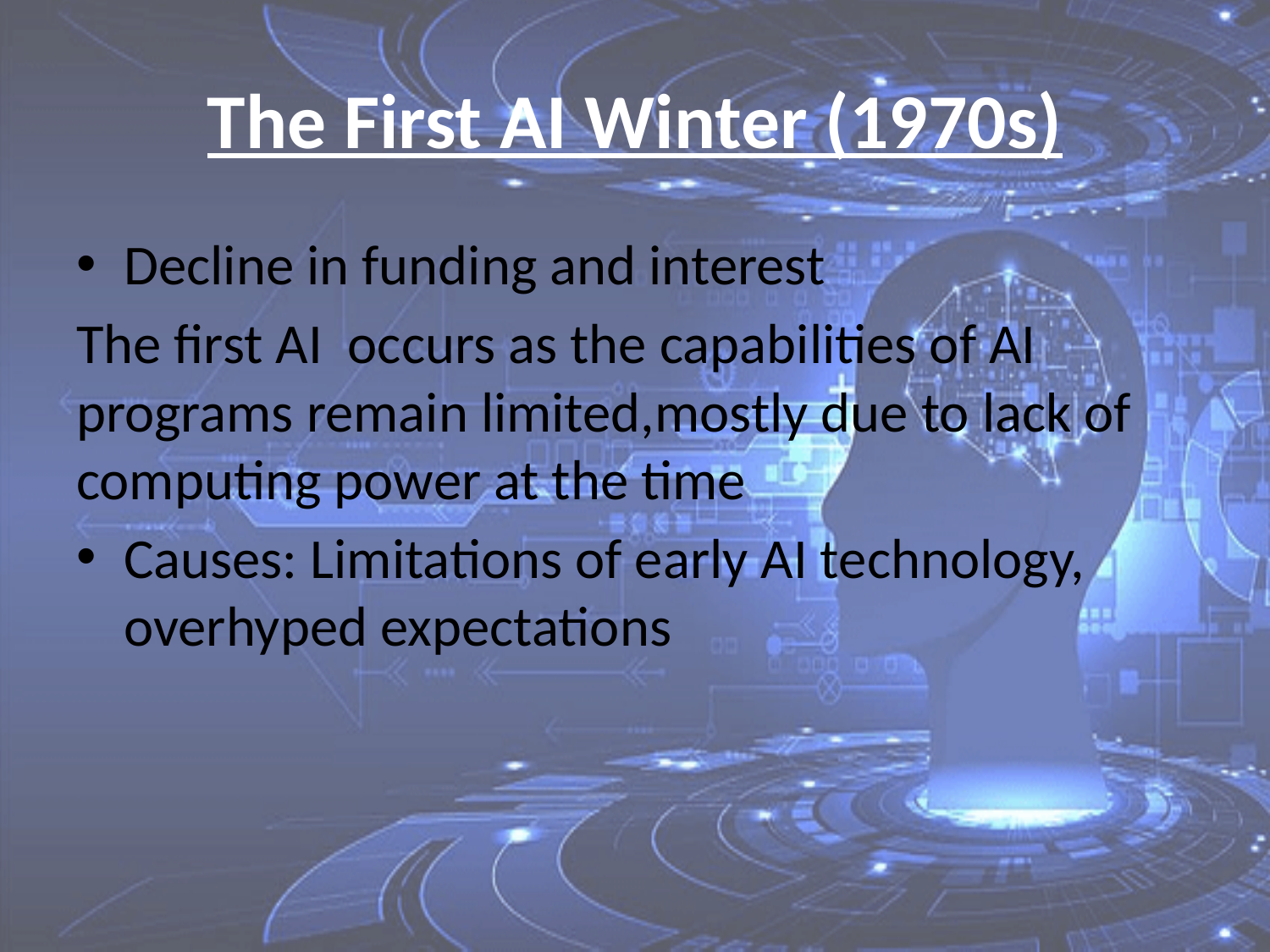

# The First AI Winter (1970s)
Decline in funding and interest
The first AI  occurs as the capabilities of AI programs remain limited,mostly due to lack of computing power at the time
Causes: Limitations of early AI technology, overhyped expectations